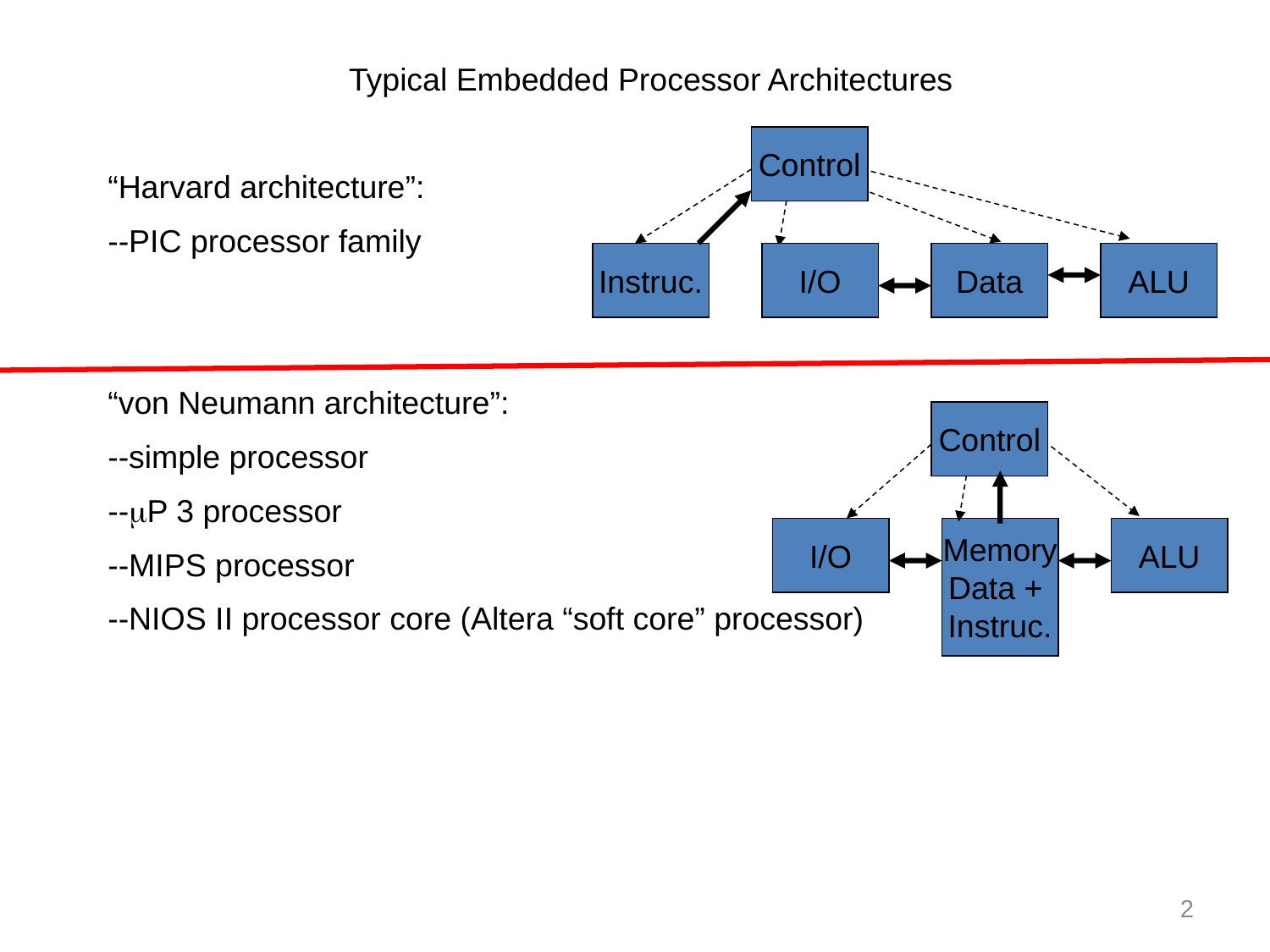

Typical Embedded Processor Architectures

“Harvard architecture”:
--PIC processor family

“von Neumann architecture”:
--simple processor
--μP 3 processor
--MIPS processor
--NIOS II processor core (Altera “soft core” processor)

Control

Instruc.
I/O
Data
ALU

Control

I/O
Memory
Data +
Instruc.
ALU

2